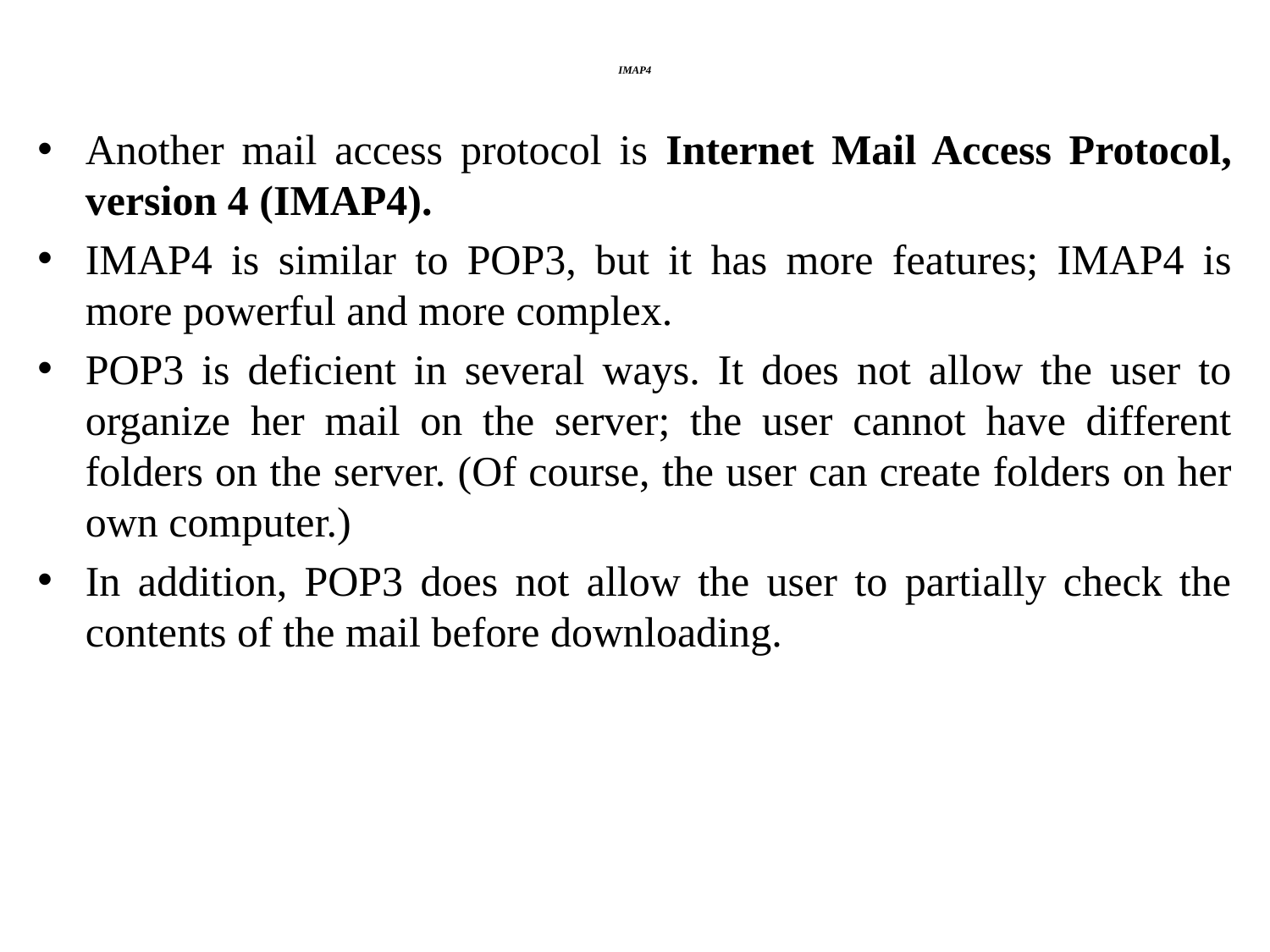

# IMAP4
Another mail access protocol is Internet Mail Access Protocol, version 4 (IMAP4).
IMAP4 is similar to POP3, but it has more features; IMAP4 is more powerful and more complex.
POP3 is deficient in several ways. It does not allow the user to organize her mail on the server; the user cannot have different folders on the server. (Of course, the user can create folders on her own computer.)
In addition, POP3 does not allow the user to partially check the contents of the mail before downloading.